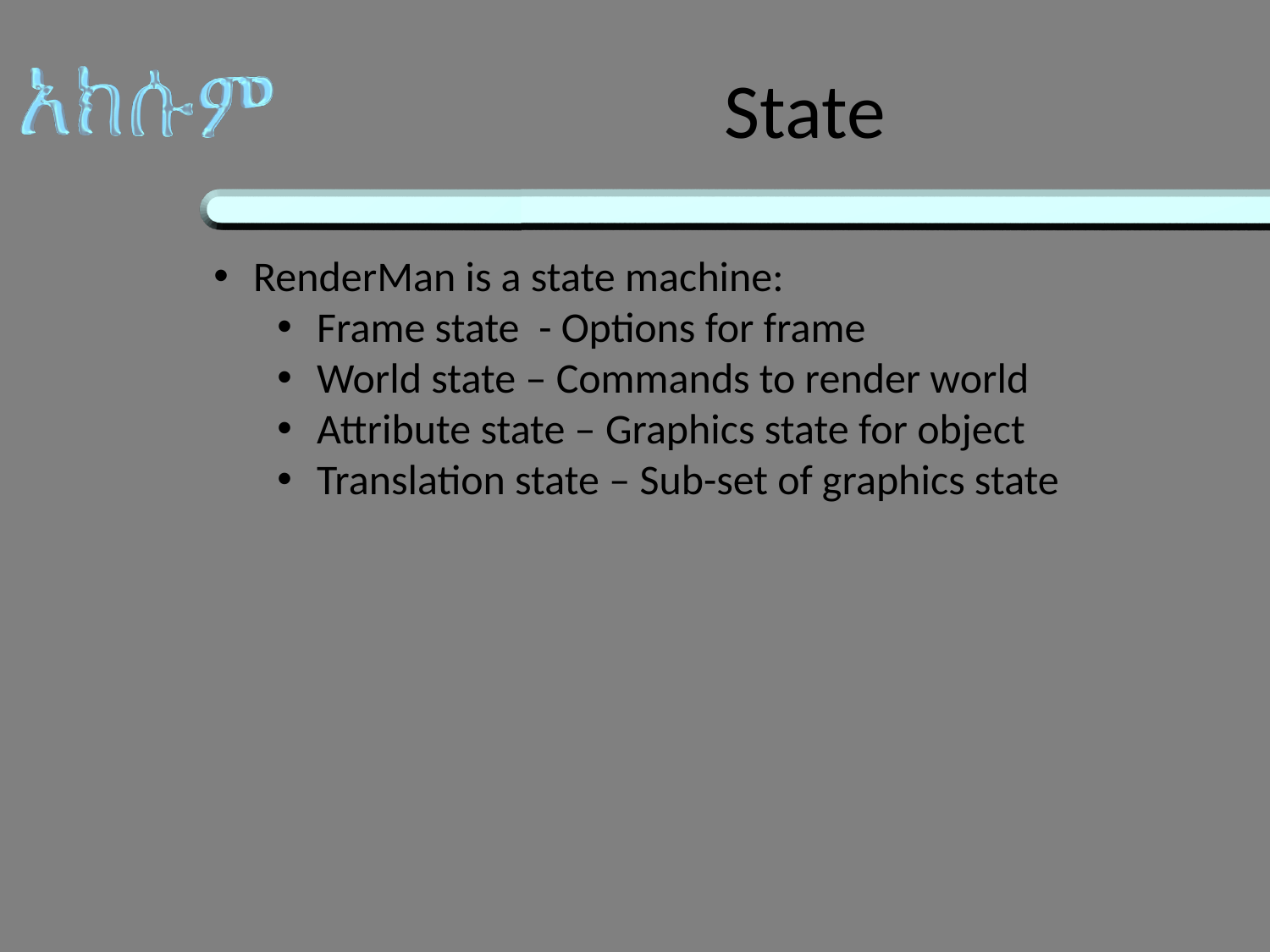

# State
RenderMan is a state machine:
Frame state  - Options for frame
World state – Commands to render world
Attribute state – Graphics state for object
Translation state – Sub-set of graphics state